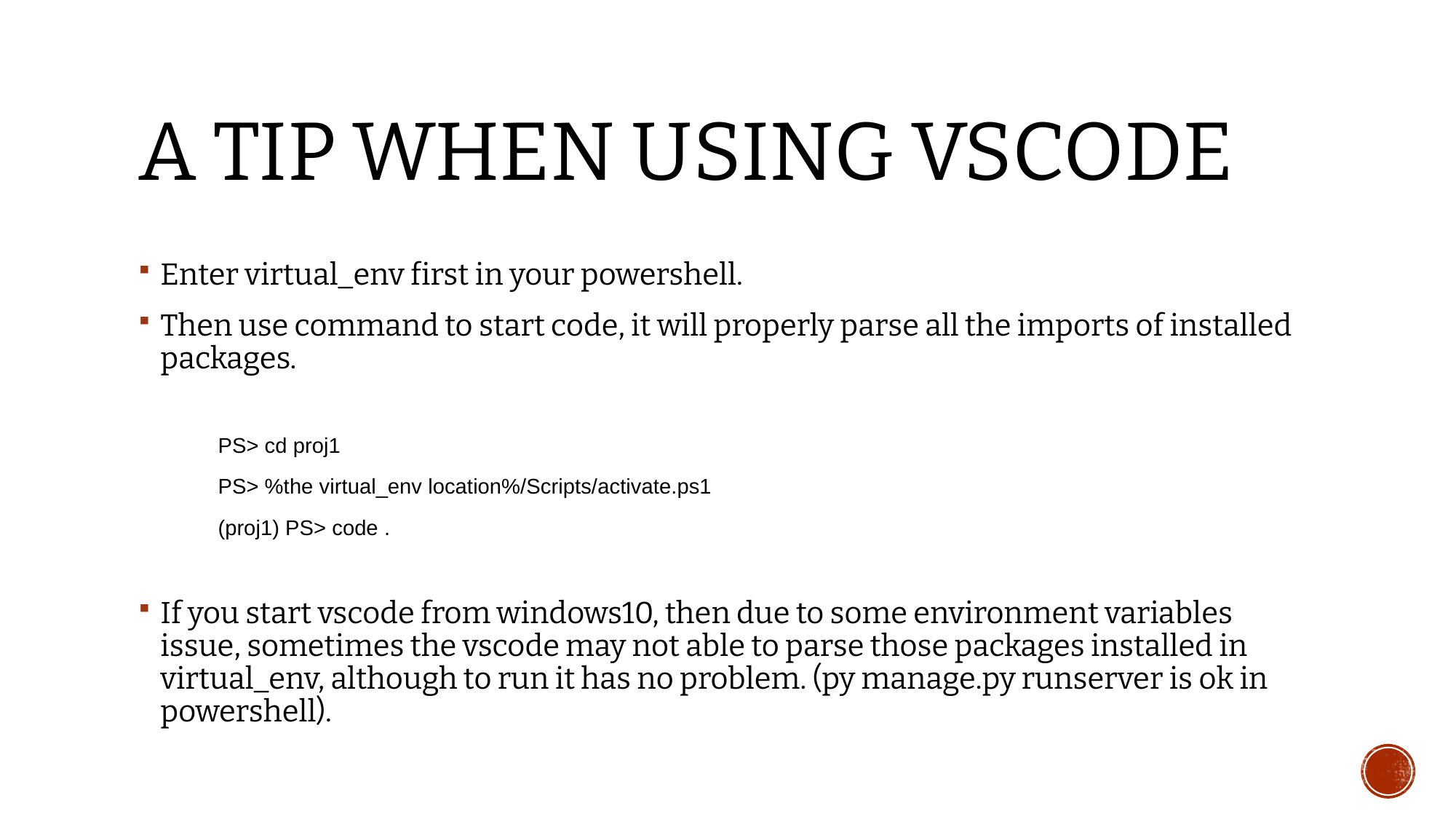

# A tip when using VScode
Enter virtual_env first in your powershell.
Then use command to start code, it will properly parse all the imports of installed packages.

If you start vscode from windows10, then due to some environment variables issue, sometimes the vscode may not able to parse those packages installed in virtual_env, although to run it has no problem. (py manage.py runserver is ok in powershell).
PS> cd proj1
PS> %the virtual_env location%/Scripts/activate.ps1
(proj1) PS> code .